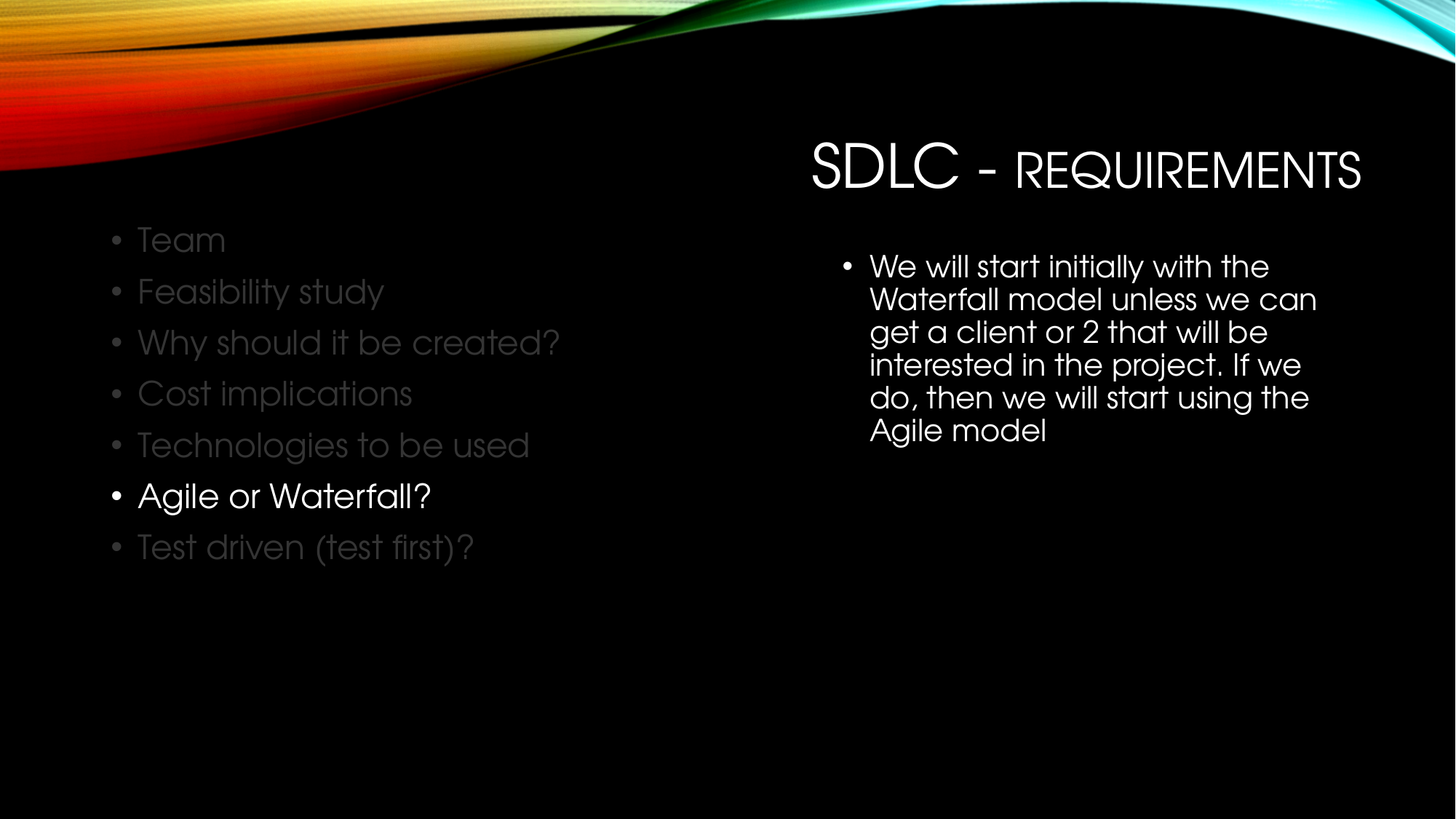

# SDLC - Requirements
Team
Feasibility study
Why should it be created?
Cost implications
Technologies to be used
Agile or Waterfall?
Test driven (test first)?
We will start initially with the Waterfall model unless we can get a client or 2 that will be interested in the project. If we do, then we will start using the Agile model